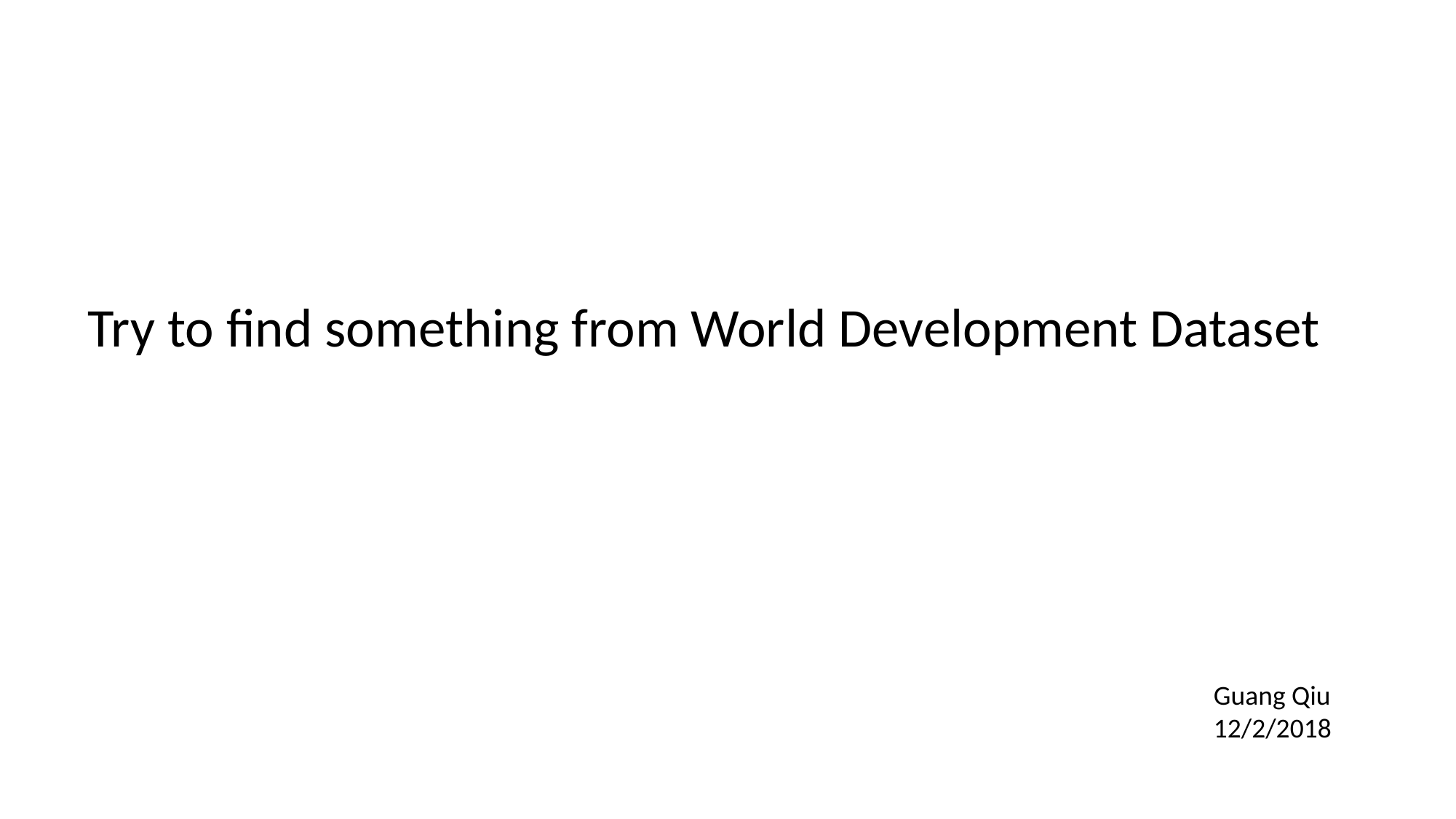

Try to find something from World Development Dataset
Guang Qiu
12/2/2018